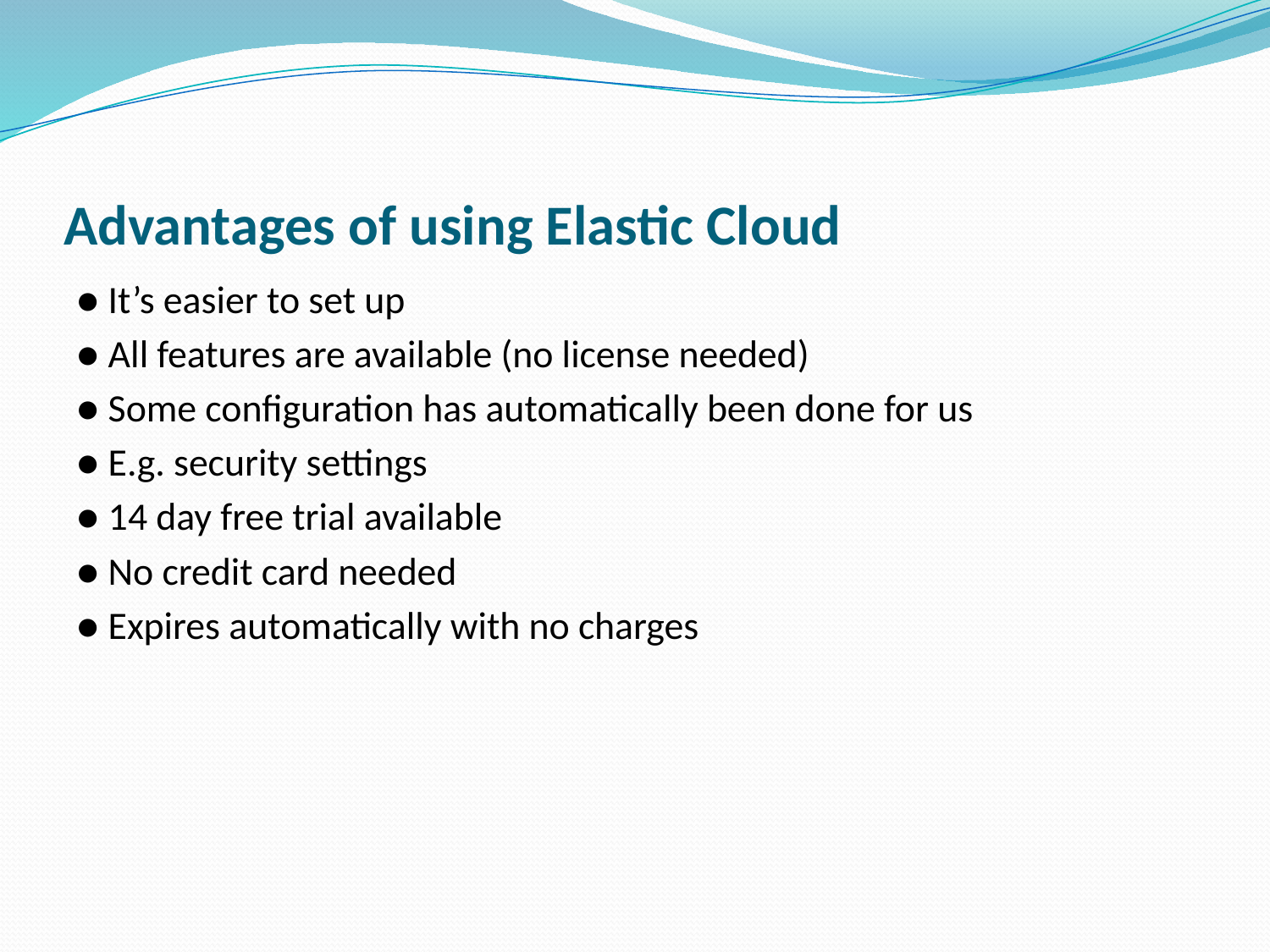

# Advantages of using Elastic Cloud
● It’s easier to set up
● All features are available (no license needed)
● Some configuration has automatically been done for us
● E.g. security settings
● 14 day free trial available
● No credit card needed
● Expires automatically with no charges